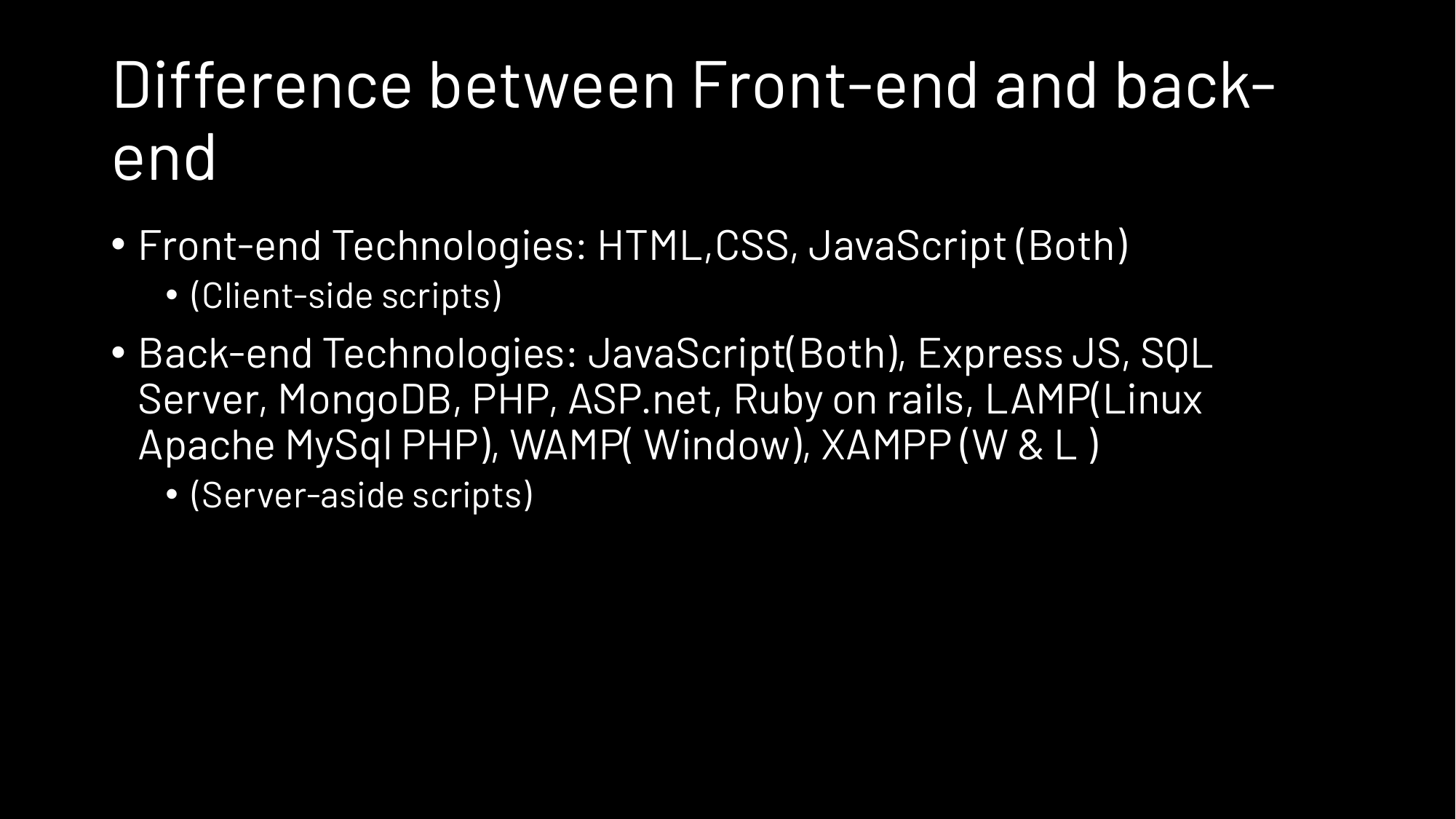

# Difference between Front-end and back-end
Front-end Technologies: HTML,CSS, JavaScript (Both)
(Client-side scripts)
Back-end Technologies: JavaScript(Both), Express JS, SQL Server, MongoDB, PHP, ASP.net, Ruby on rails, LAMP(Linux Apache MySql PHP), WAMP( Window), XAMPP (W & L )
(Server-aside scripts)